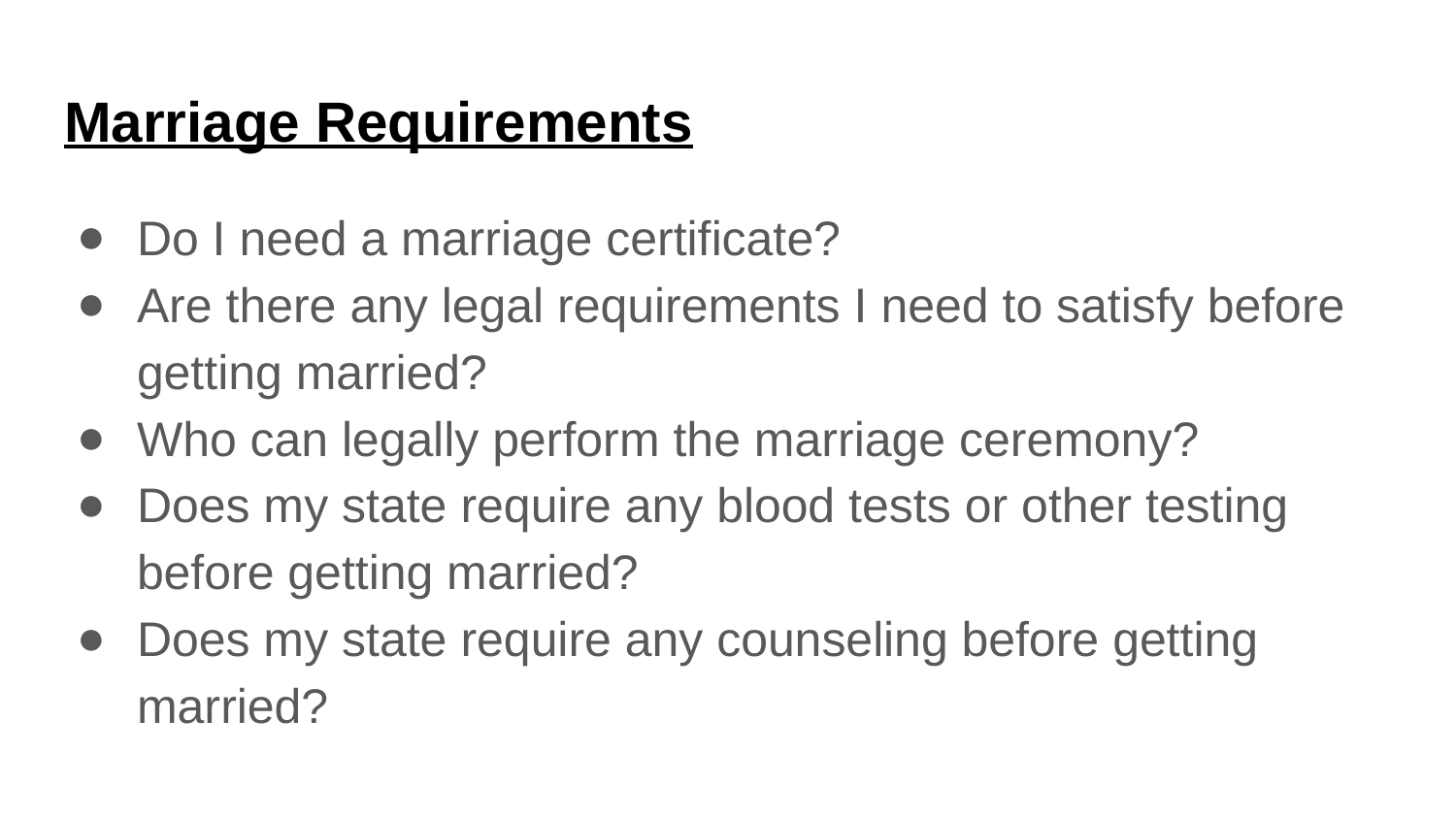

# Marriage Requirements
Do I need a marriage certificate?
Are there any legal requirements I need to satisfy before getting married?
Who can legally perform the marriage ceremony?
Does my state require any blood tests or other testing before getting married?
Does my state require any counseling before getting married?